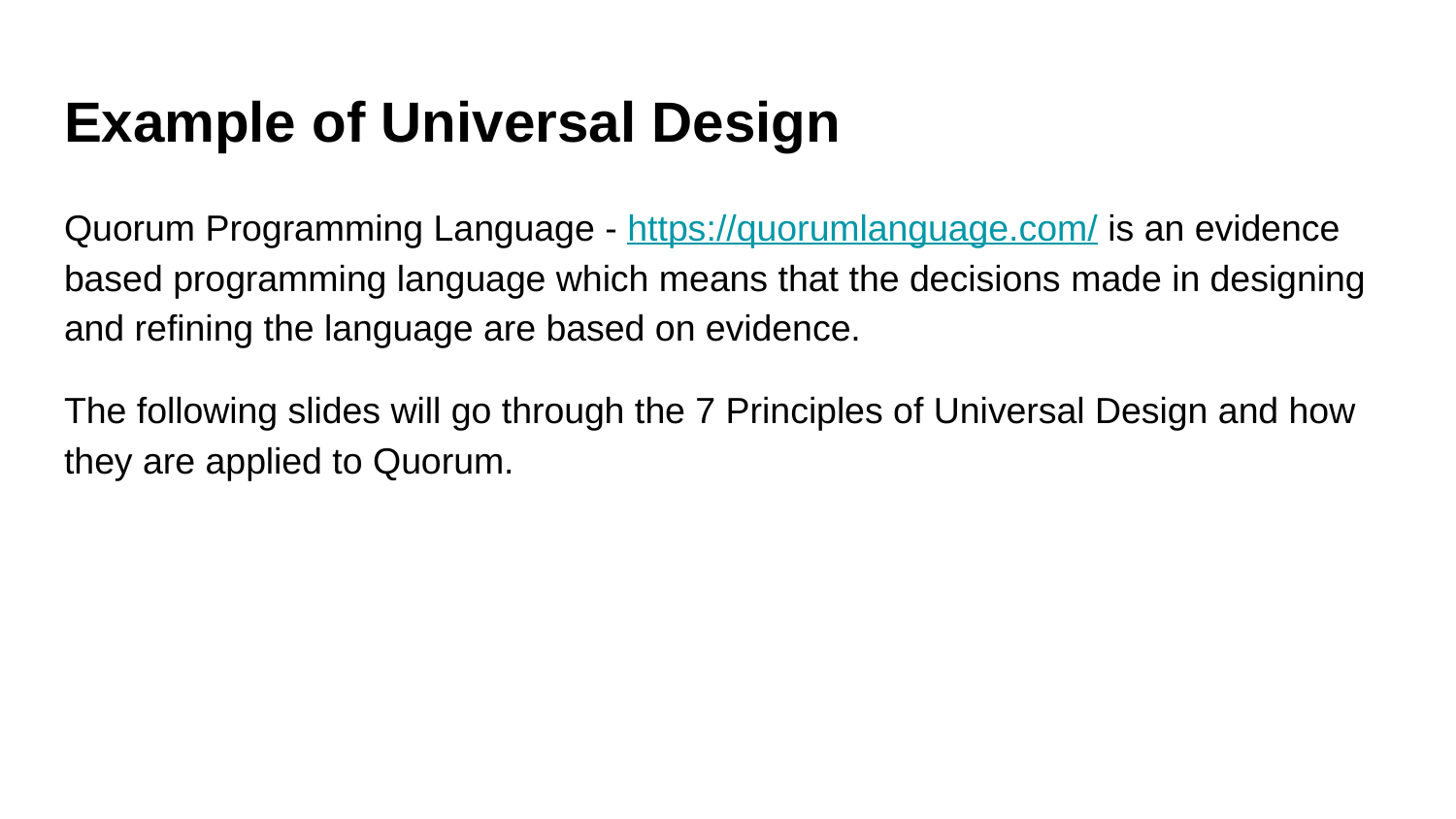

# Example of Universal Design
Quorum Programming Language - https://quorumlanguage.com/ is an evidence based programming language which means that the decisions made in designing and refining the language are based on evidence.
The following slides will go through the 7 Principles of Universal Design and how they are applied to Quorum.